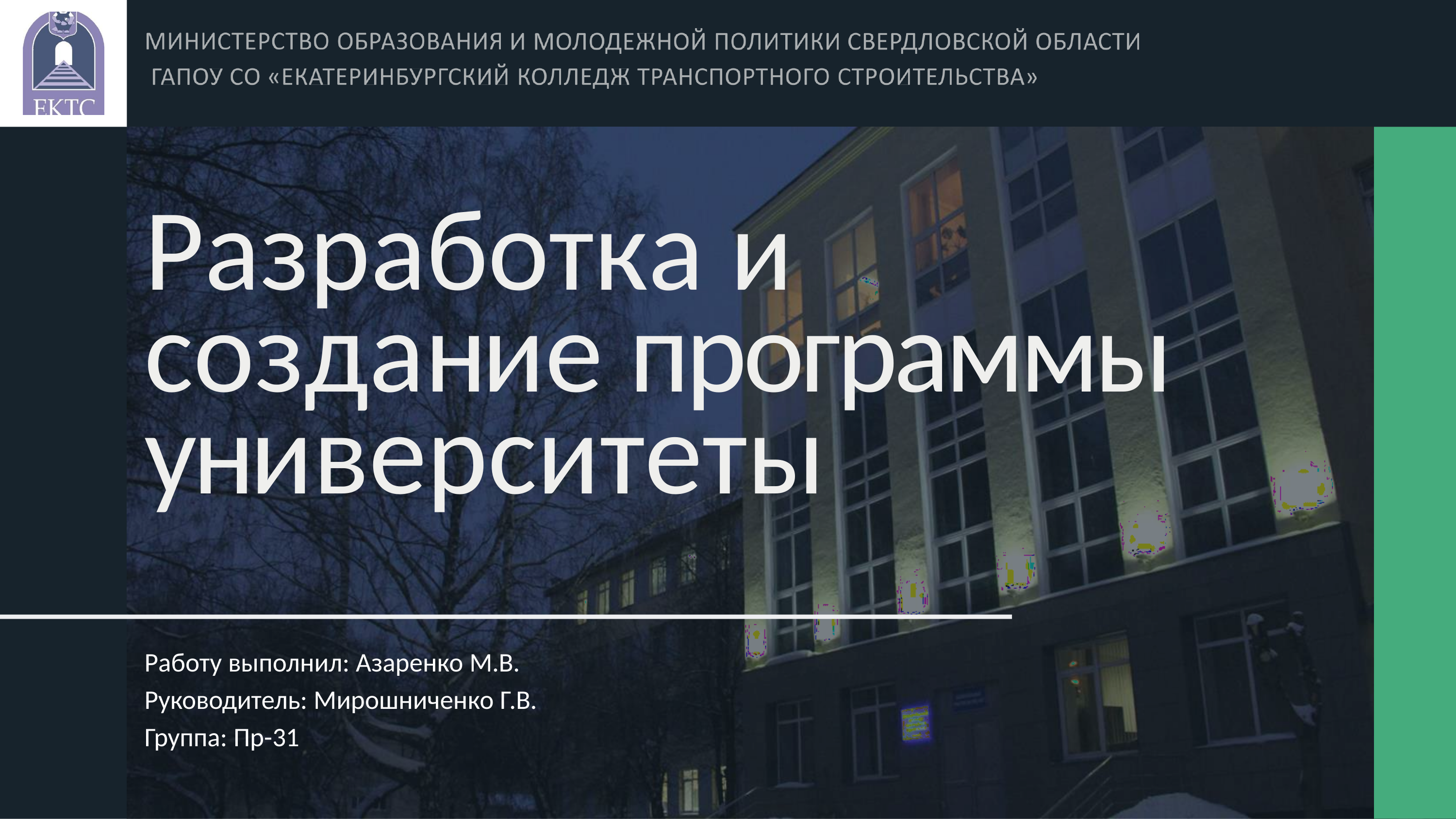

# Разработка и создание программы университеты

Работу выполнил: Азаренко М.В. Руководитель: Мирошниченко Г.В. Группа: Пр-31